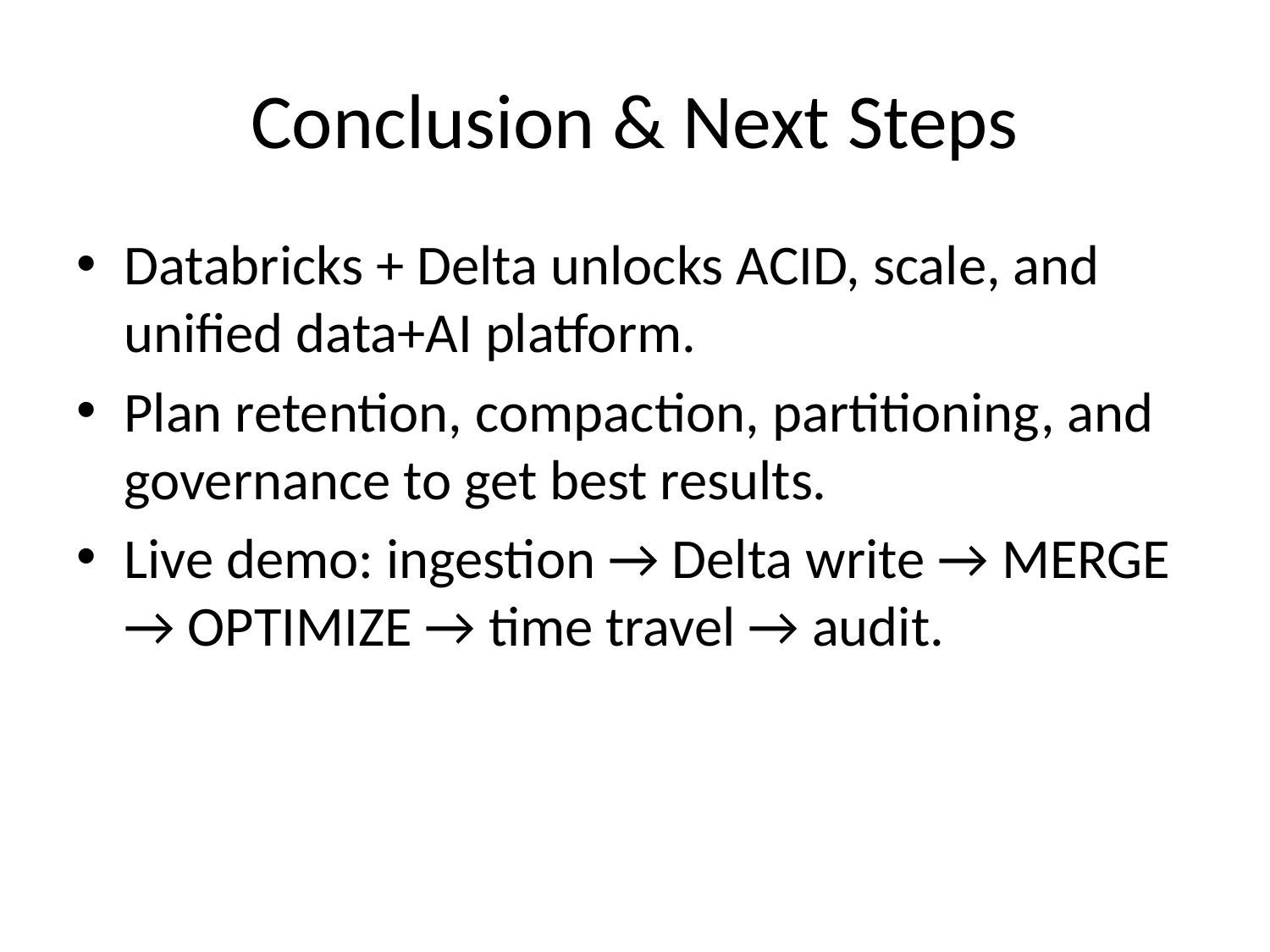

# Conclusion & Next Steps
Databricks + Delta unlocks ACID, scale, and unified data+AI platform.
Plan retention, compaction, partitioning, and governance to get best results.
Live demo: ingestion → Delta write → MERGE → OPTIMIZE → time travel → audit.